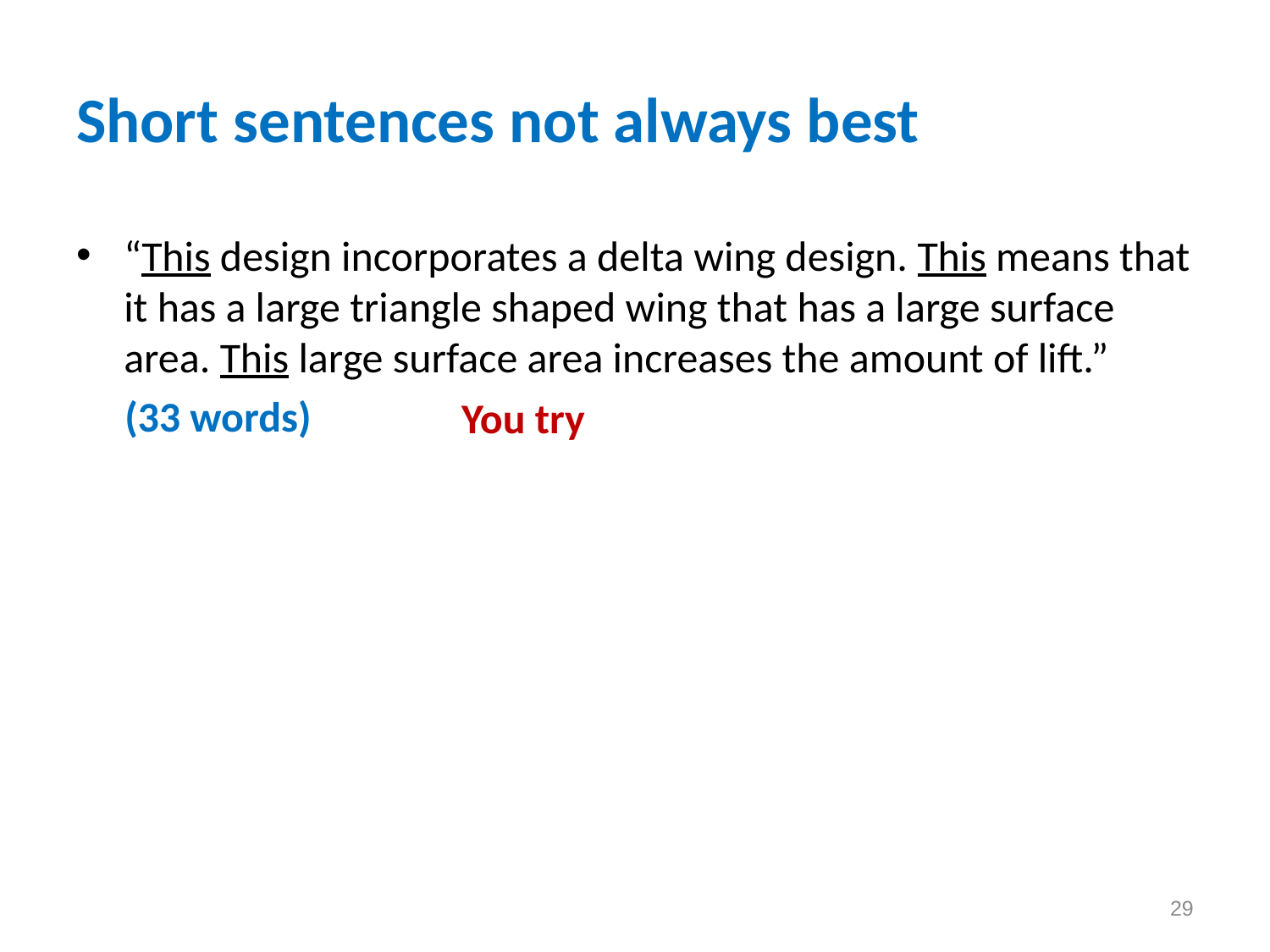

# Short sentences not always best
“This design incorporates a delta wing design. This means that it has a large triangle shaped wing that has a large surface area. This large surface area increases the amount of lift.”

(33 words)
You try
29